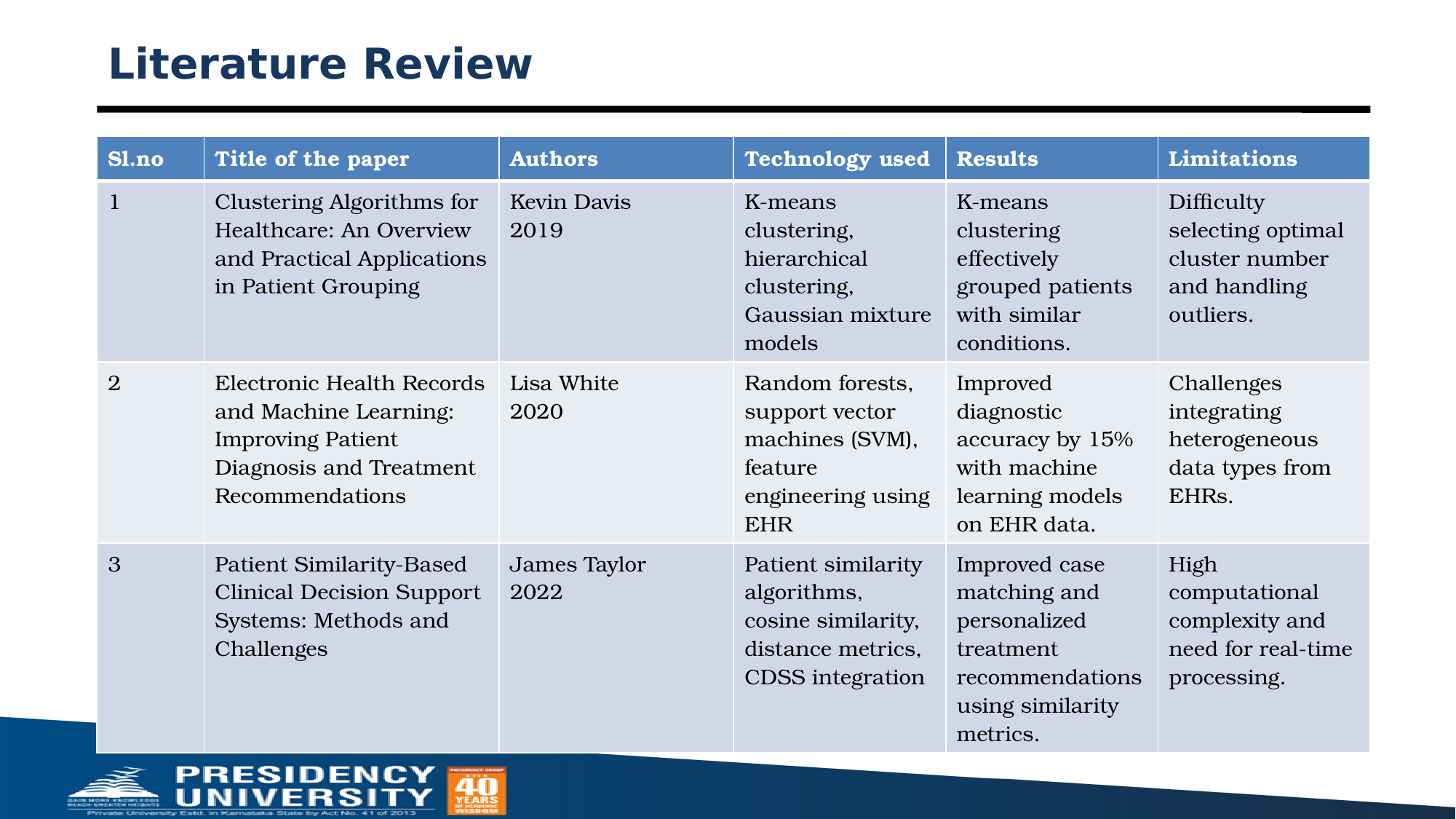

# Literature Review
| Sl.no | Title of the paper | Authors | Technology used | Results | Limitations |
| --- | --- | --- | --- | --- | --- |
| 1 | Clustering Algorithms for Healthcare: An Overview and Practical Applications in Patient Grouping | Kevin Davis 2019 | K-means clustering, hierarchical clustering, Gaussian mixture models | K-means clustering effectively grouped patients with similar conditions. | Difficulty selecting optimal cluster number and handling outliers. |
| 2 | Electronic Health Records and Machine Learning: Improving Patient Diagnosis and Treatment Recommendations | Lisa White 2020 | Random forests, support vector machines (SVM), feature engineering using EHR | Improved diagnostic accuracy by 15% with machine learning models on EHR data. | Challenges integrating heterogeneous data types from EHRs. |
| 3 | Patient Similarity-Based Clinical Decision Support Systems: Methods and Challenges | James Taylor 2022 | Patient similarity algorithms, cosine similarity, distance metrics, CDSS integration | Improved case matching and personalized treatment recommendations using similarity metrics. | High computational complexity and need for real-time processing. |